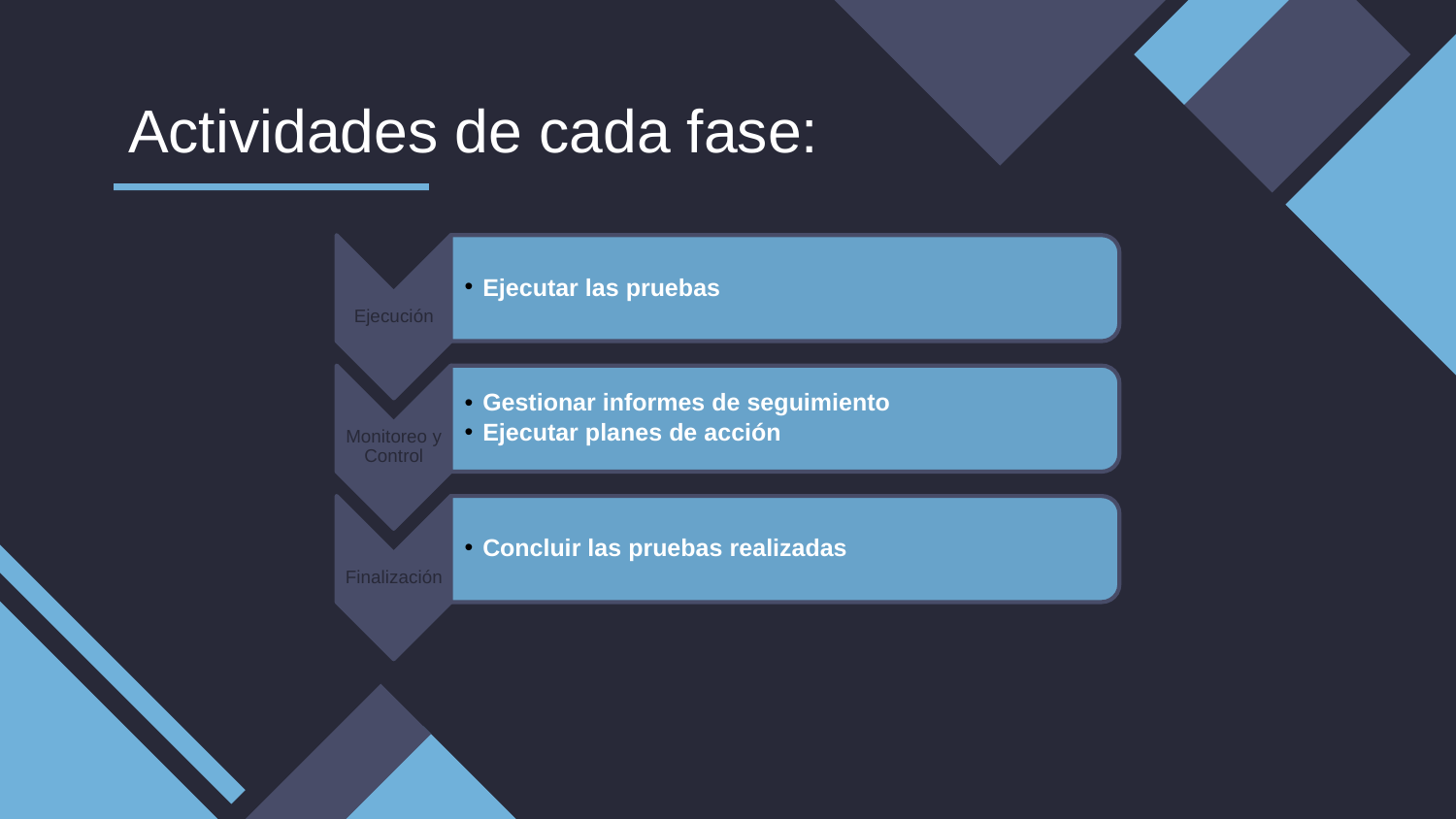

# Actividades de cada fase:
Ejecución
Ejecutar las pruebas
Monitoreo y Control
Gestionar informes de seguimiento
Ejecutar planes de acción
Finalización
Concluir las pruebas realizadas